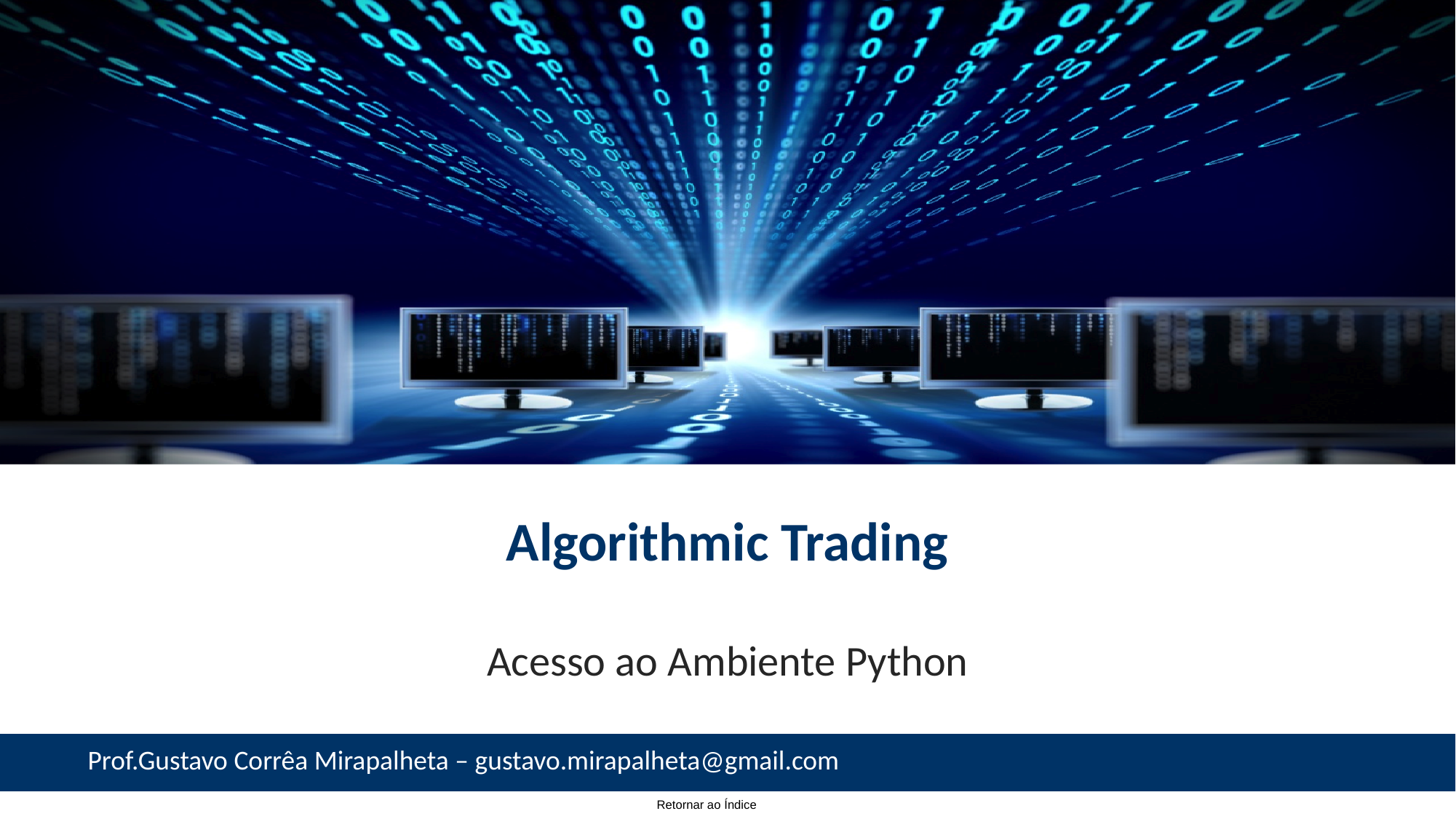

# Algorithmic Trading
Acesso ao Ambiente Python